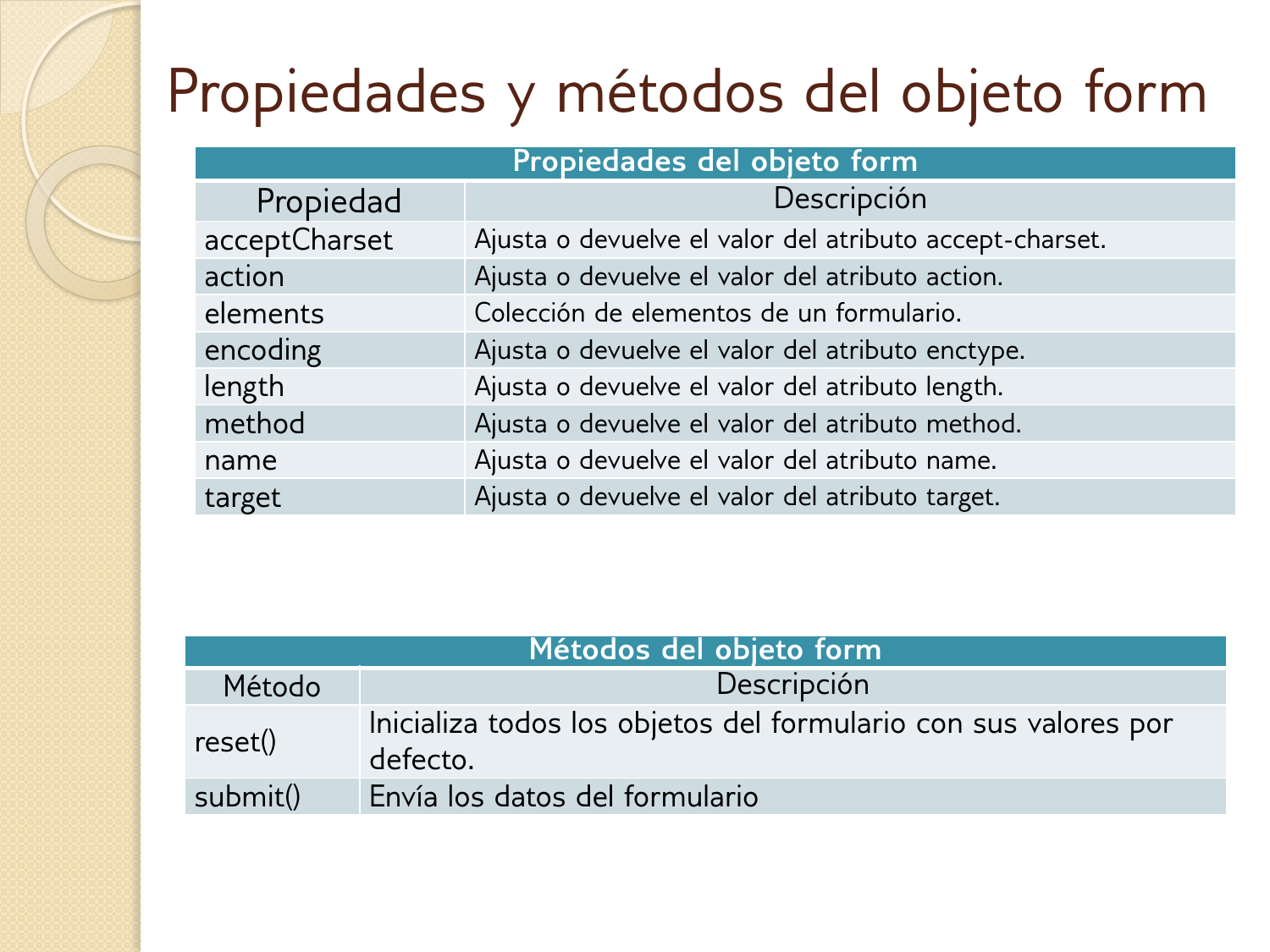

# Propiedades y métodos del objeto form
| Propiedades del objeto form |  |
| --- | --- |
| Propiedad | Descripción |
| acceptCharset | Ajusta o devuelve el valor del atributo accept-charset. |
| action | Ajusta o devuelve el valor del atributo action. |
| elements | Colección de elementos de un formulario. |
| encoding | Ajusta o devuelve el valor del atributo enctype. |
| length | Ajusta o devuelve el valor del atributo length. |
| method | Ajusta o devuelve el valor del atributo method. |
| name | Ajusta o devuelve el valor del atributo name. |
| target | Ajusta o devuelve el valor del atributo target. |
| Métodos del objeto form |  |
| --- | --- |
| Método | Descripción |
| reset() | Inicializa todos los objetos del formulario con sus valores por defecto. |
| submit() | Envía los datos del formulario |